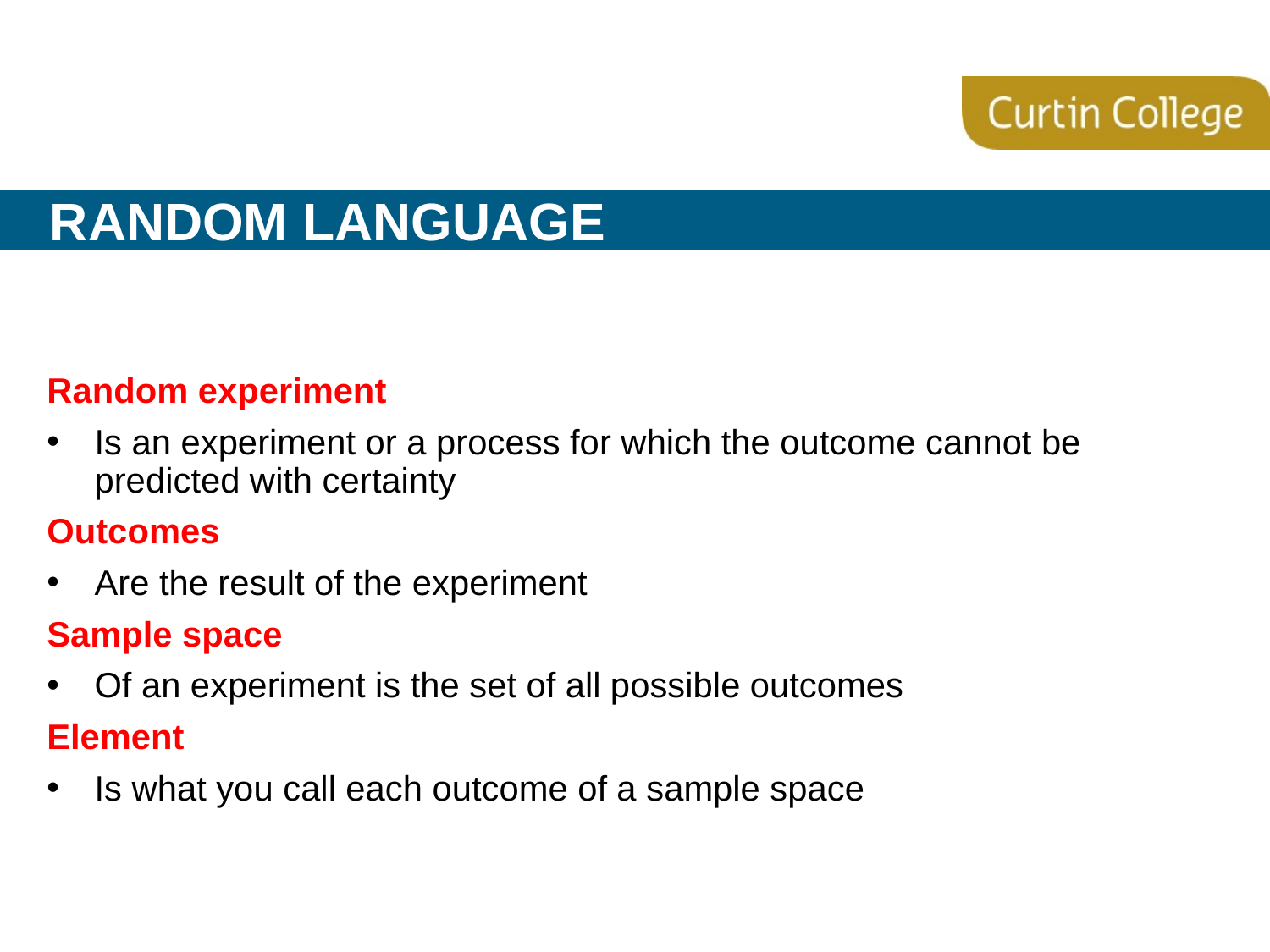

# Random language
Random experiment
Is an experiment or a process for which the outcome cannot be predicted with certainty
Outcomes
Are the result of the experiment
Sample space
Of an experiment is the set of all possible outcomes
Element
Is what you call each outcome of a sample space